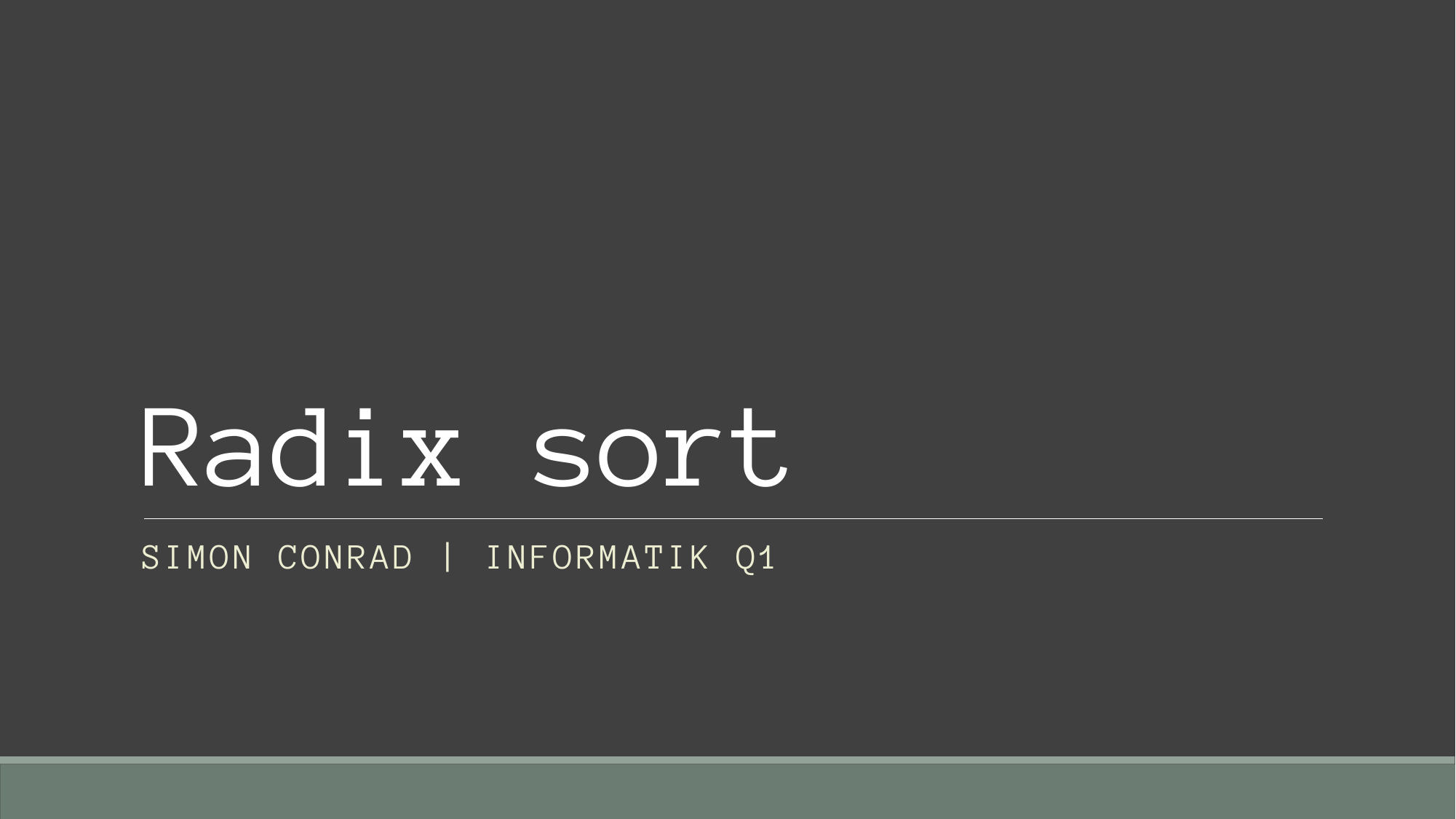

# Radix sort
Simon Conrad | Informatik Q1